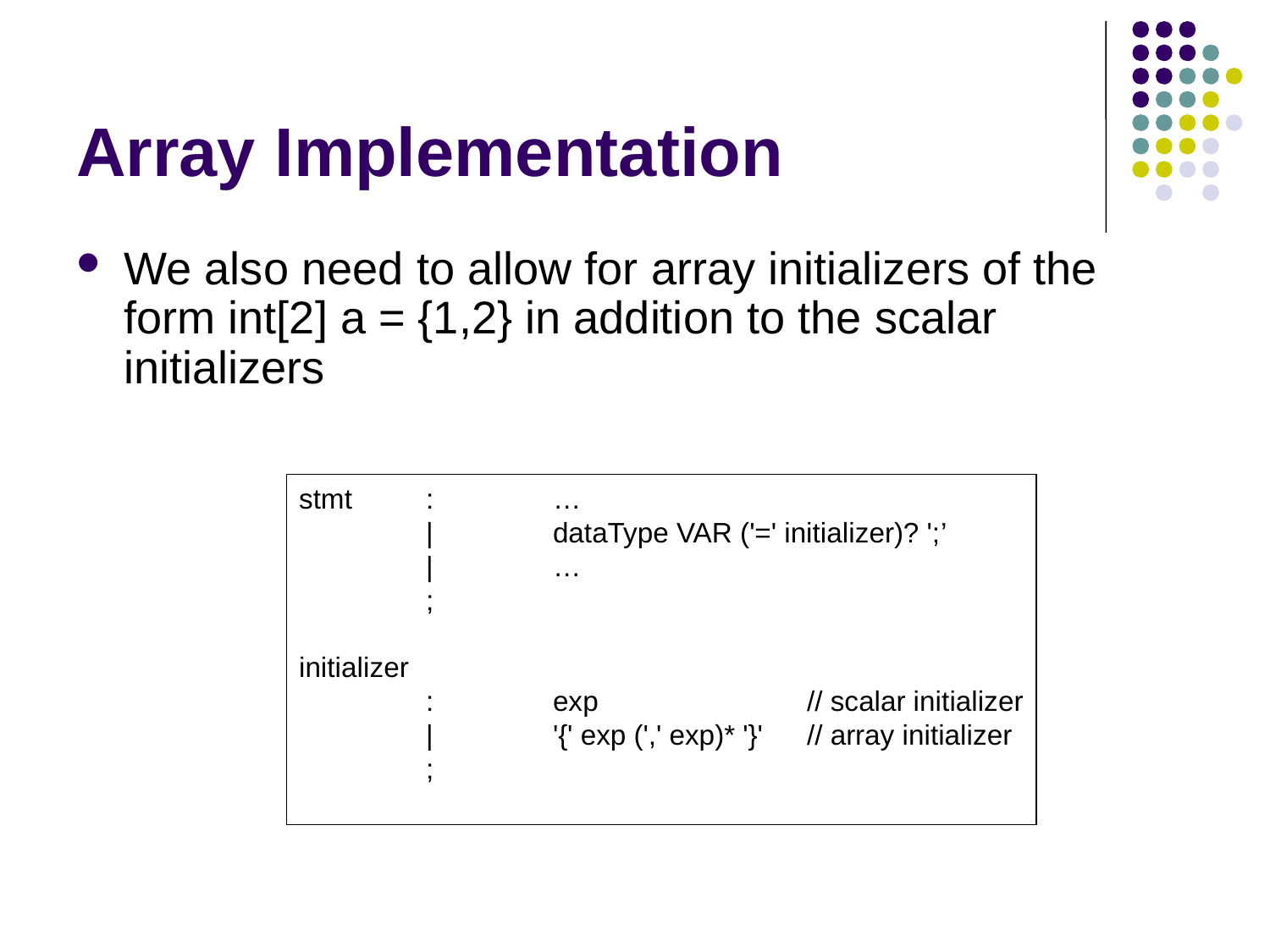

# Array Implementation
We also need to allow for array initializers of the form int[2] a = {1,2} in addition to the scalar initializers
stmt	:	…
	|	dataType VAR ('=' initializer)? ';’
	|	…
	;

initializer
	:	exp		// scalar initializer
	|	'{' exp (',' exp)* '}'	// array initializer
	;